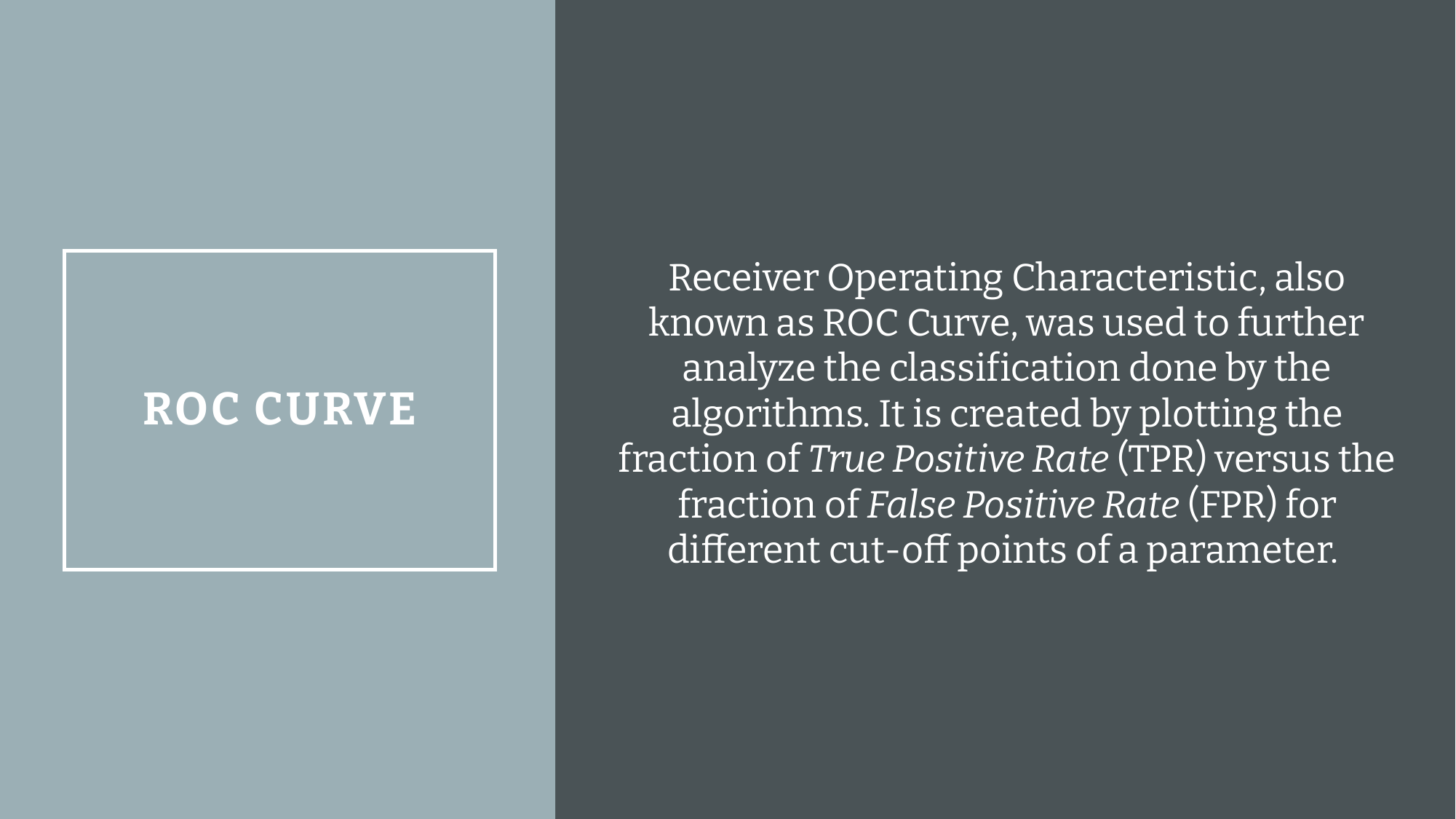

Receiver Operating Characteristic, also known as ROC Curve, was used to further analyze the classification done by the algorithms. It is created by plotting the fraction of True Positive Rate (TPR) versus the fraction of False Positive Rate (FPR) for different cut-off points of a parameter.
# ROC CURVE